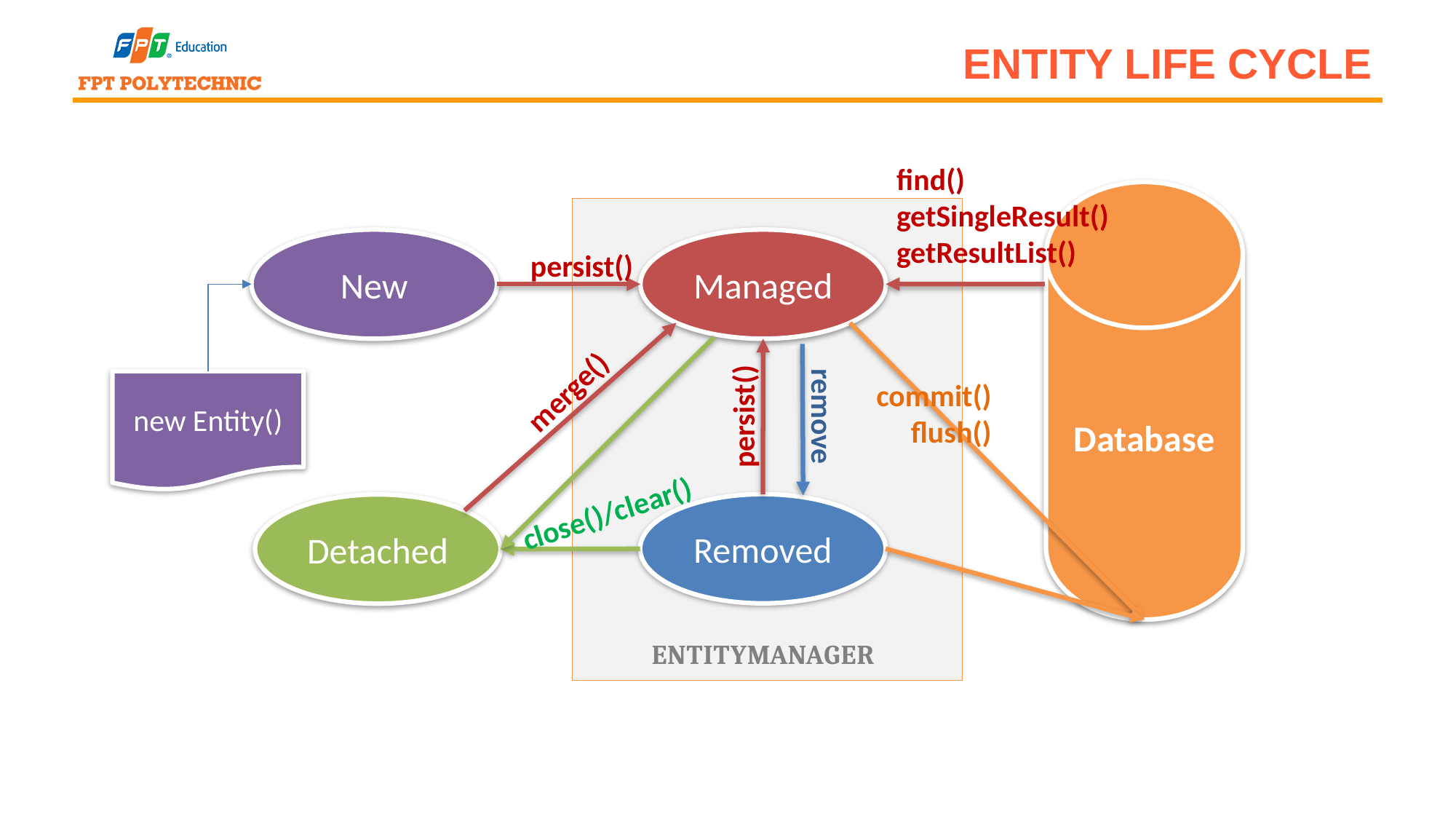

# Entity Life Cycle
find()
getSingleResult()
getResultList()
Database

New
Managed
persist()
merge()
new Entity()
commit()
flush()
persist()
remove
close()/clear()
Removed
Detached
EntityManager